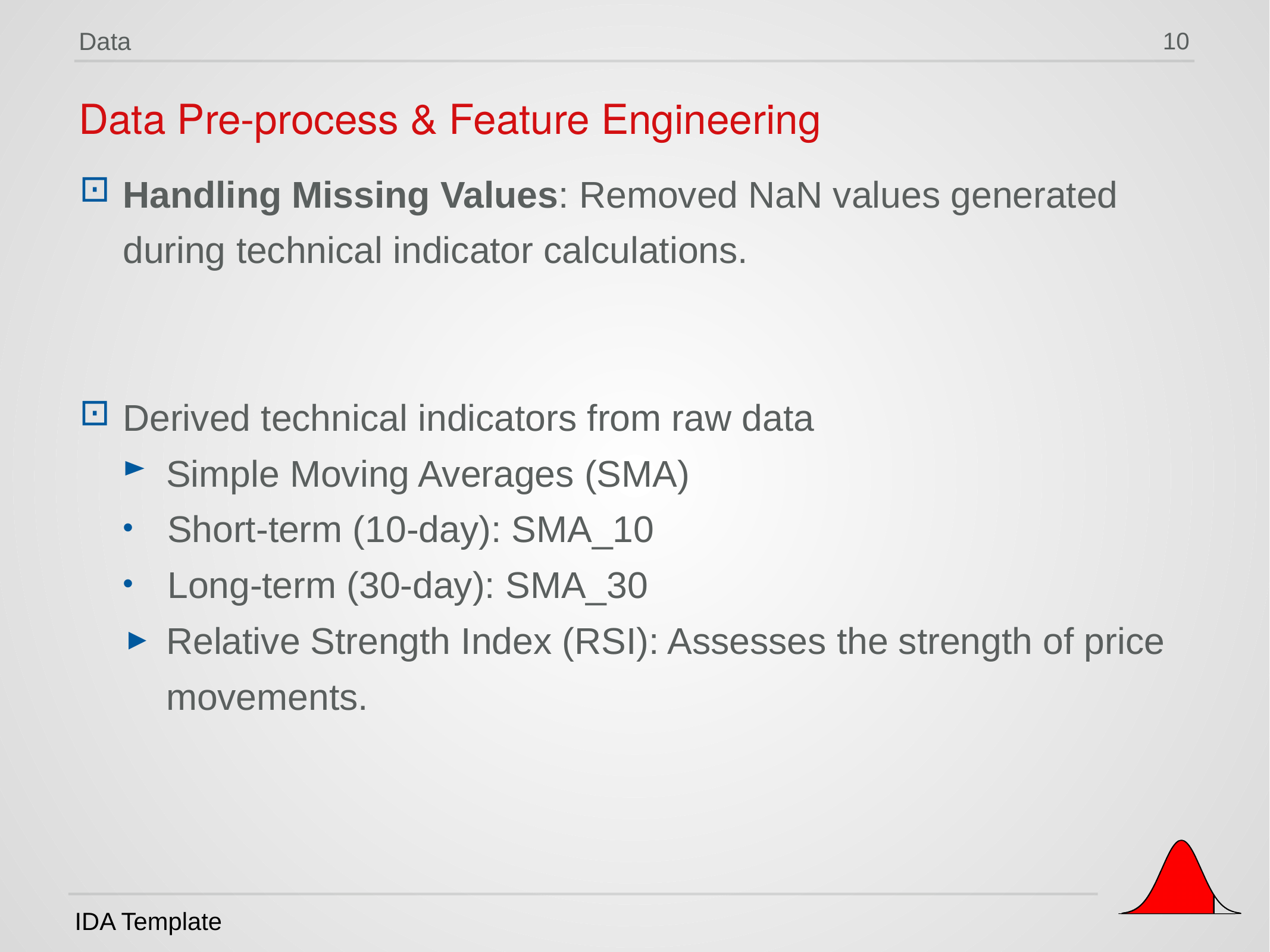

Data
10
Data Pre-process & Feature Engineering
Handling Missing Values: Removed NaN values generated during technical indicator calculations.

Derived technical indicators from raw data
Simple Moving Averages (SMA)
Short-term (10-day): SMA_10
Long-term (30-day): SMA_30
Relative Strength Index (RSI): Assesses the strength of price movements.

IDA Template